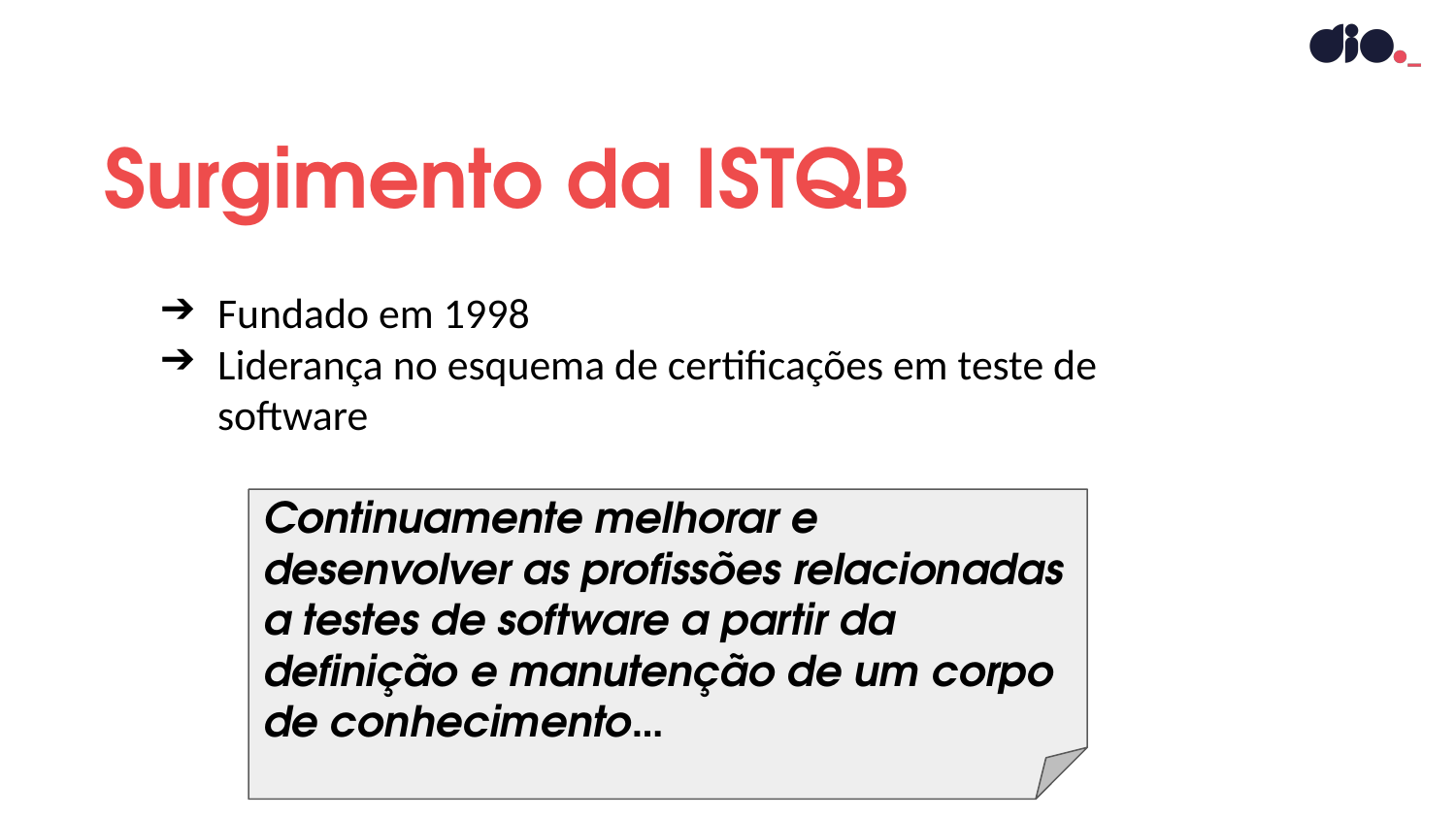

Surgimento da ISTQB
Fundado em 1998
Liderança no esquema de certificações em teste de software

Continuamente melhorar e desenvolver as profissões relacionadas a testes de software a partir da definição e manutenção de um corpo de conhecimento…